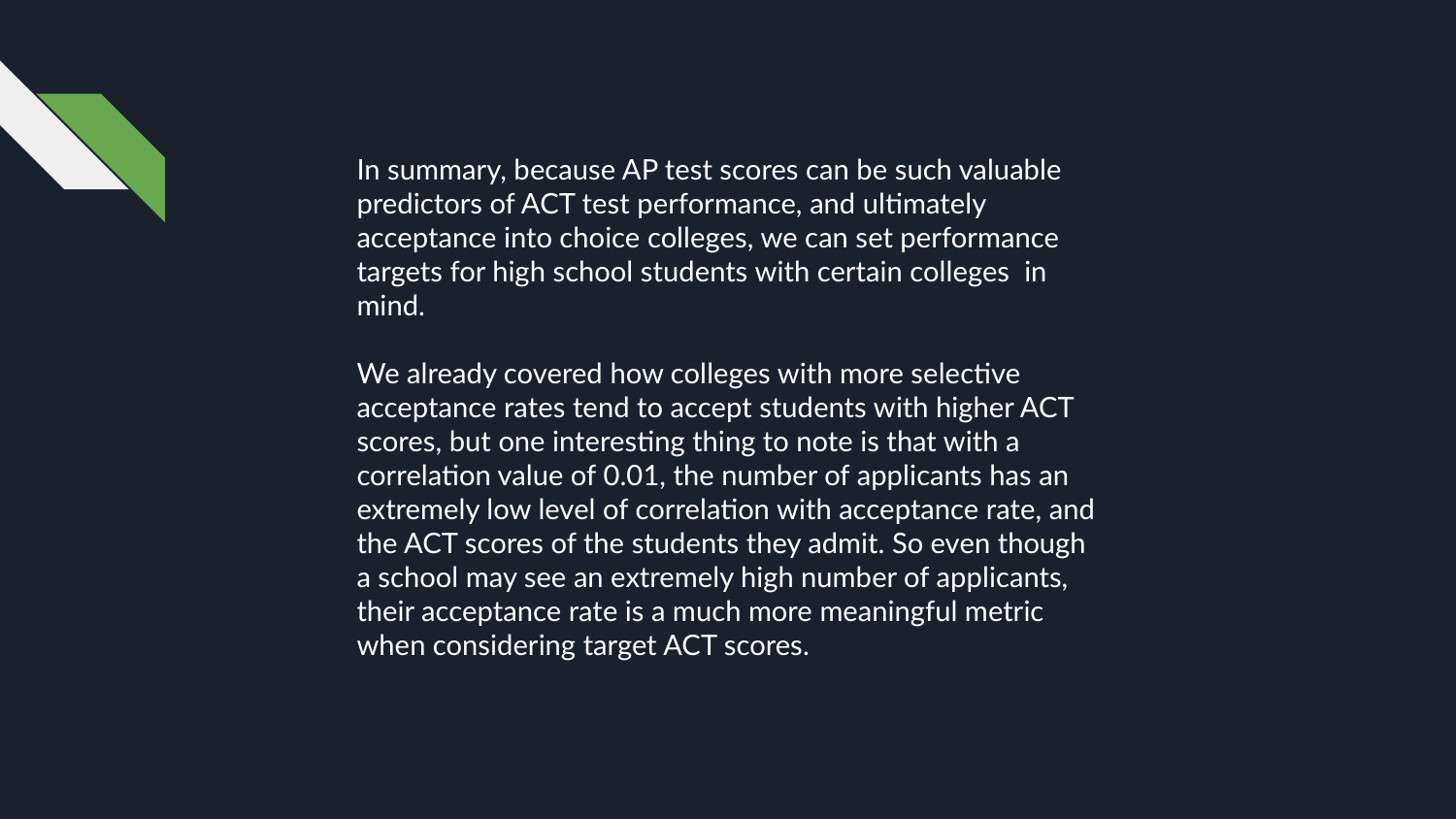

In summary, because AP test scores can be such valuable predictors of ACT test performance, and ultimately acceptance into choice colleges, we can set performance targets for high school students with certain colleges  in mind.

We already covered how colleges with more selective acceptance rates tend to accept students with higher ACT scores, but one interesting thing to note is that with a correlation value of 0.01, the number of applicants has an extremely low level of correlation with acceptance rate, and the ACT scores of the students they admit. So even though a school may see an extremely high number of applicants, their acceptance rate is a much more meaningful metric when considering target ACT scores.